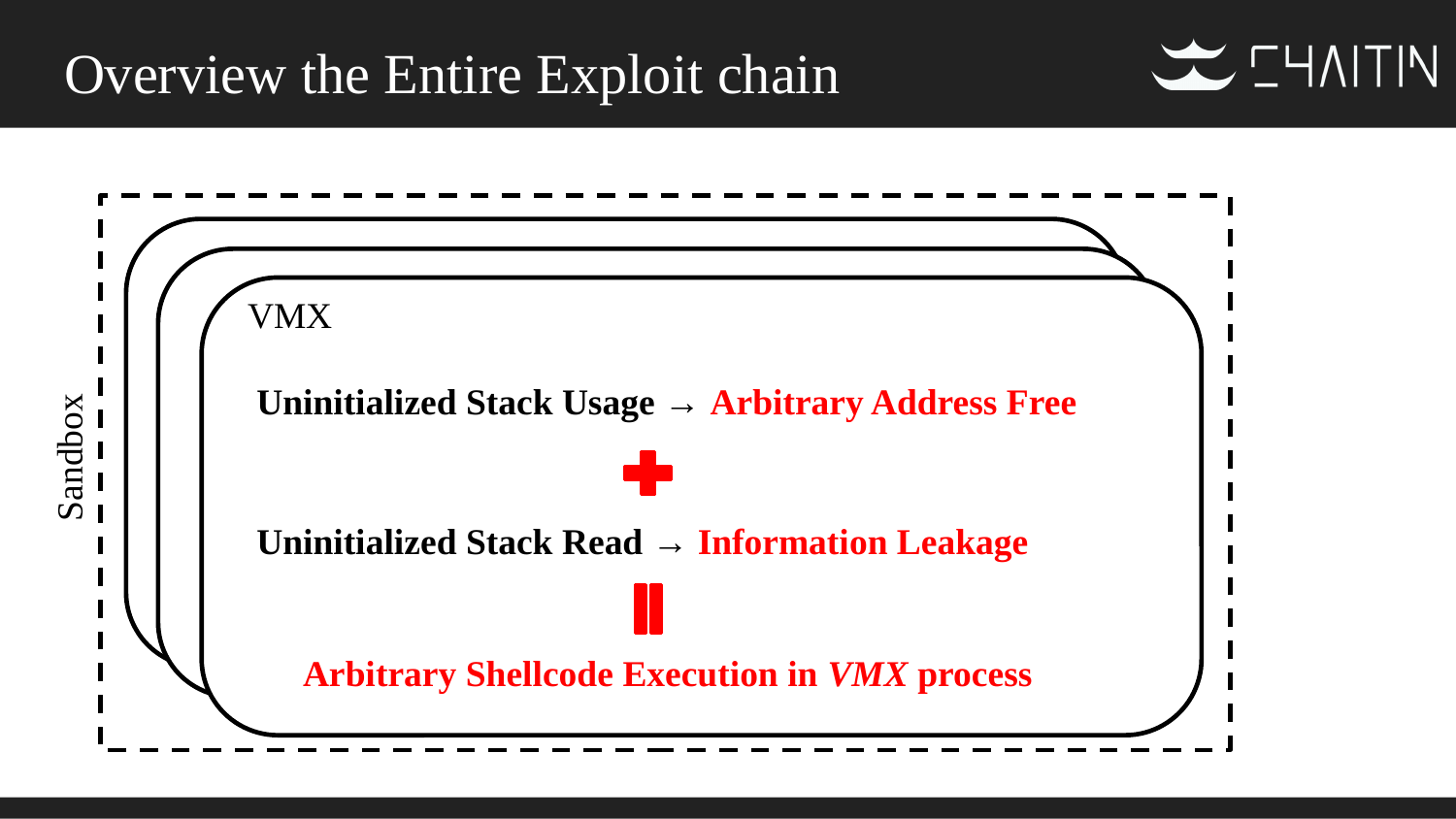

# Overview the Entire Exploit chain

VMX

Uninitialized Stack Usage → Arbitrary Address Free
Sandbox

Uninitialized Stack Read → Information Leakage

Arbitrary Shellcode Execution in VMX process
31